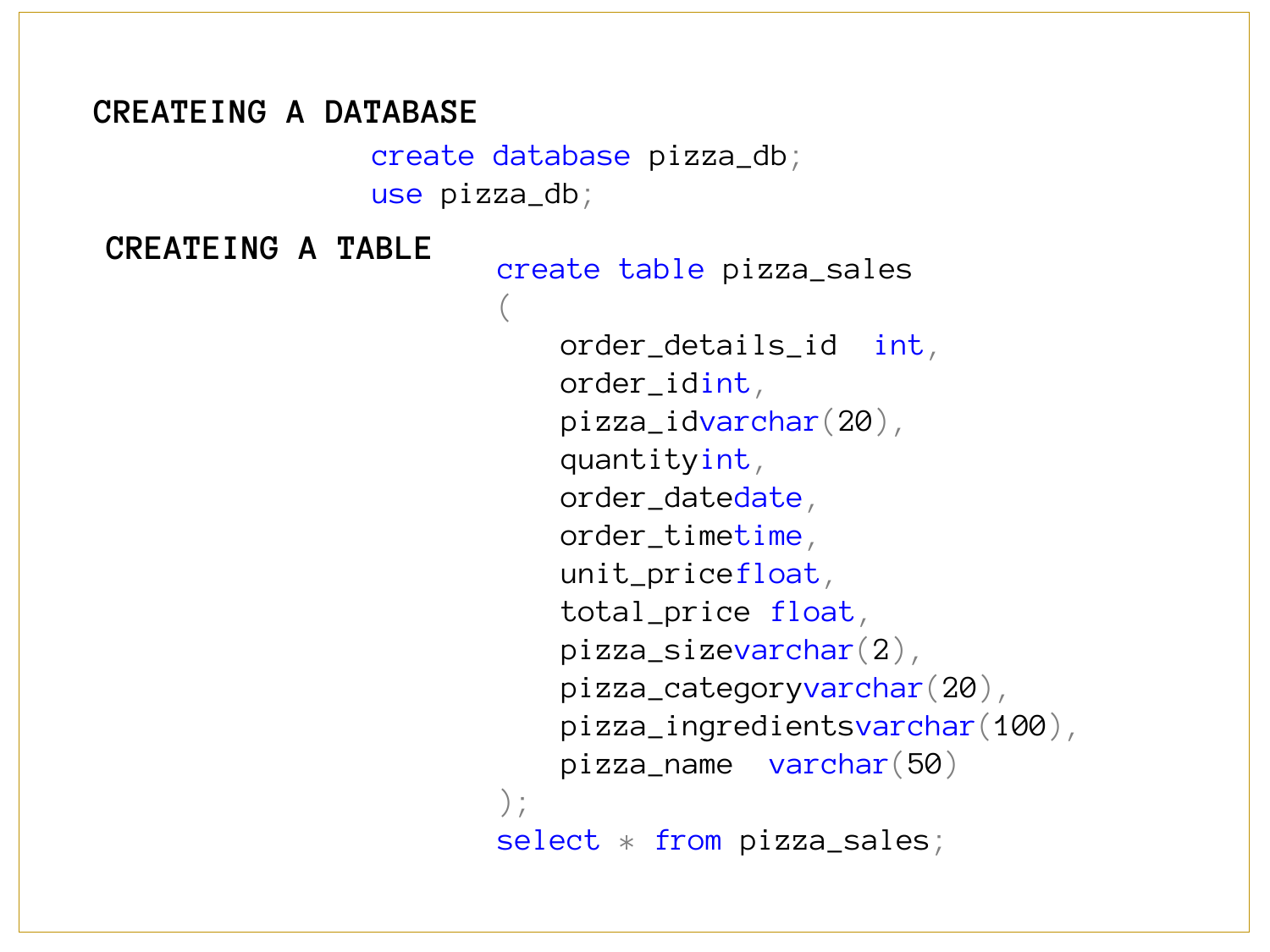

CREATEING A DATABASE
create database pizza_db;
use pizza_db;
CREATEING A TABLE
create table pizza_sales
(
order_details_id  int,
order_idint,
pizza_idvarchar(20),
quantityint,
order_datedate,
order_timetime,
unit_pricefloat,
total_price float,
pizza_sizevarchar(2),
pizza_categoryvarchar(20),
pizza_ingredientsvarchar(100),
pizza_name  varchar(50)
);
select * from pizza_sales;